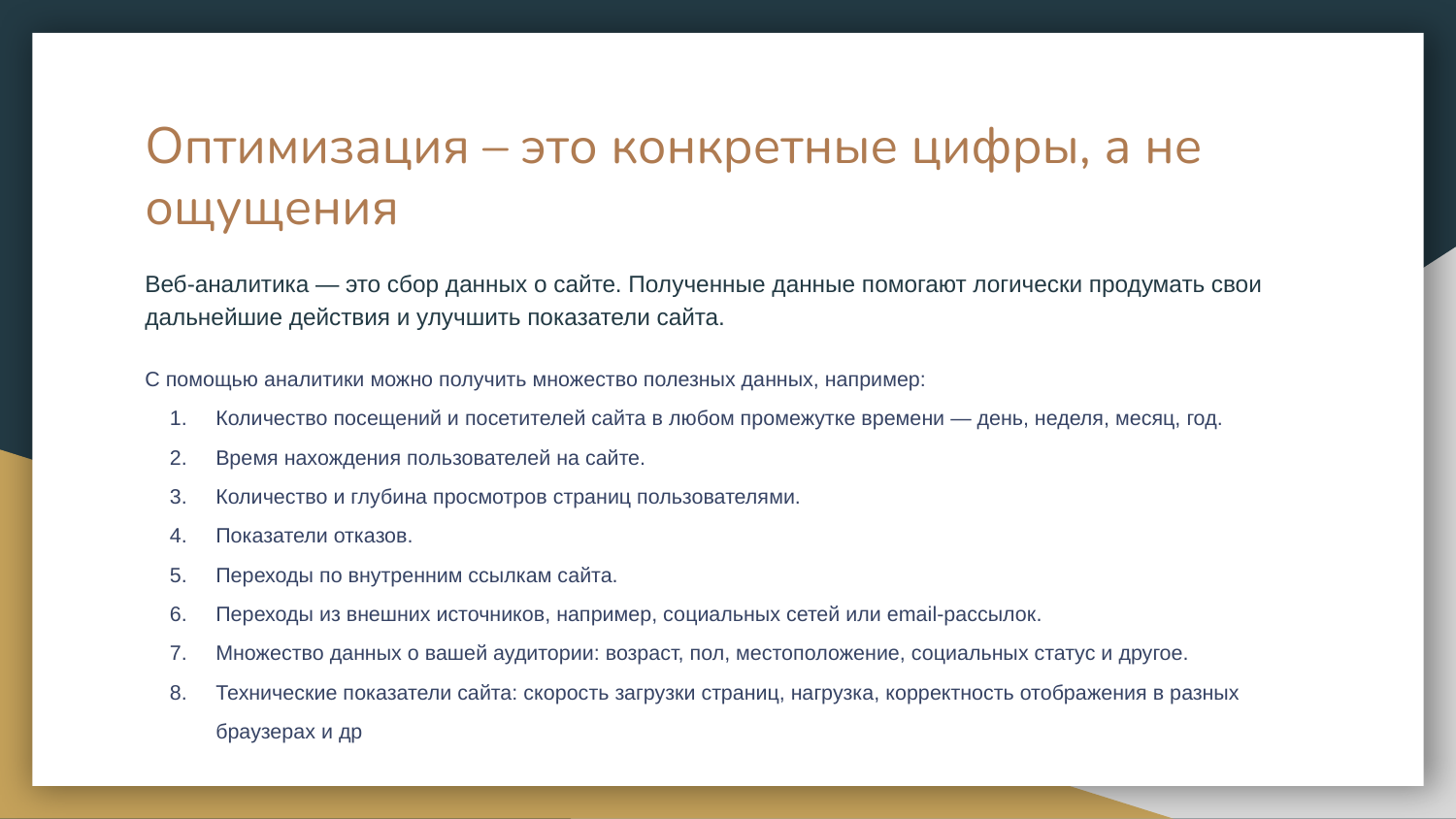

# Оптимизация – это конкретные цифры, а не ощущения
Веб-аналитика — это сбор данных о сайте. Полученные данные помогают логически продумать свои дальнейшие действия и улучшить показатели сайта.
С помощью аналитики можно получить множество полезных данных, например:
Количество посещений и посетителей сайта в любом промежутке времени — день, неделя, месяц, год.
Время нахождения пользователей на сайте.
Количество и глубина просмотров страниц пользователями.
Показатели отказов.
Переходы по внутренним ссылкам сайта.
Переходы из внешних источников, например, социальных сетей или email-рассылок.
Множество данных о вашей аудитории: возраст, пол, местоположение, социальных статус и другое.
Технические показатели сайта: скорость загрузки страниц, нагрузка, корректность отображения в разных браузерах и др